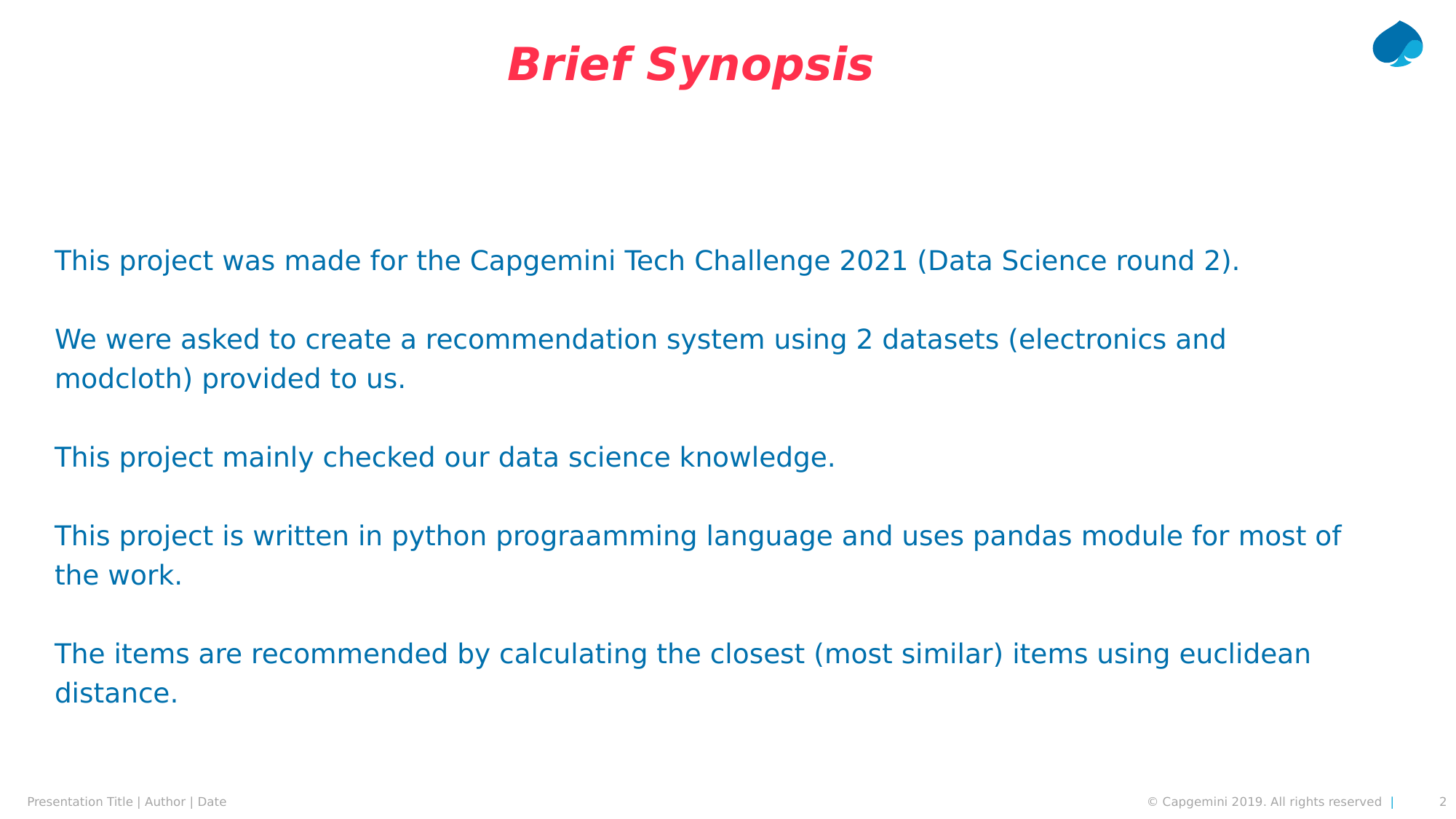

# Brief Synopsis
This project was made for the Capgemini Tech Challenge 2021 (Data Science round 2).

We were asked to create a recommendation system using 2 datasets (electronics and modcloth) provided to us.

This project mainly checked our data science knowledge.

This project is written in python prograamming language and uses pandas module for most of the work.

The items are recommended by calculating the closest (most similar) items using euclidean distance.